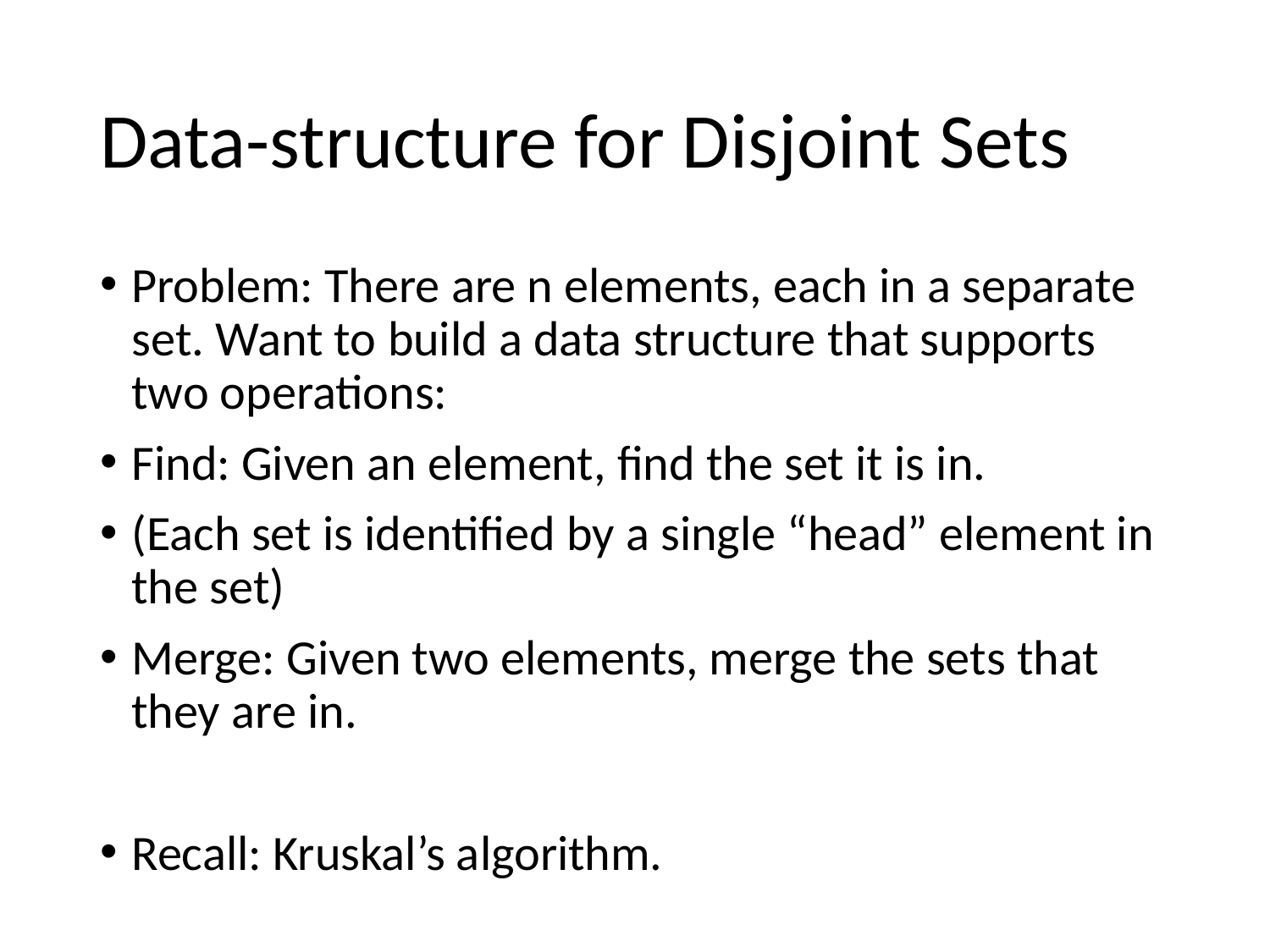

# Data-structure for Disjoint Sets
Problem: There are n elements, each in a separate set. Want to build a data structure that supports two operations:
Find: Given an element, find the set it is in.
(Each set is identified by a single “head” element in the set)
Merge: Given two elements, merge the sets that they are in.

Recall: Kruskal’s algorithm.